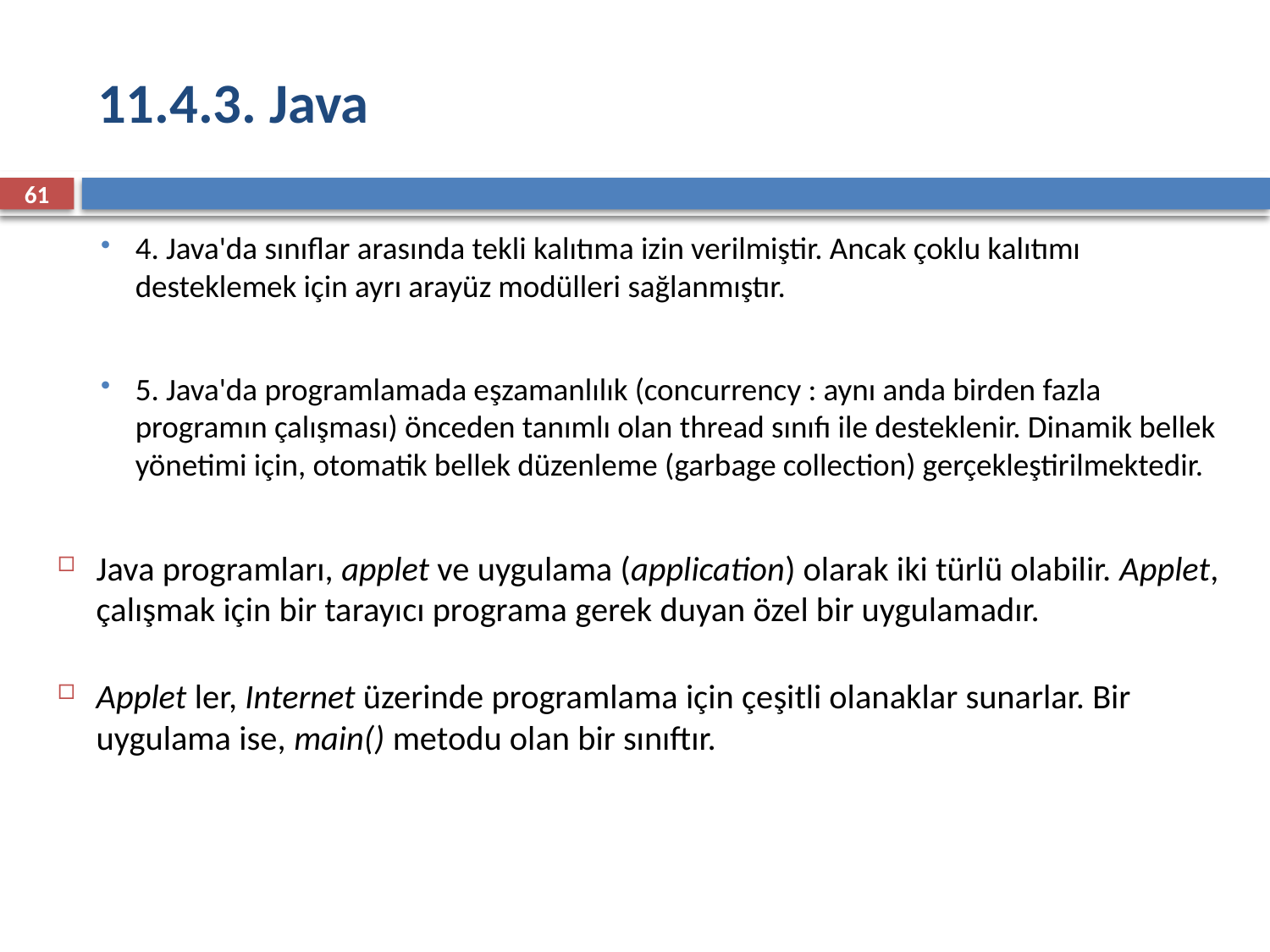

# 11.4.3. Java
61
4. Java'da sınıflar arasında tekli kalıtıma izin verilmiştir. Ancak çoklu kalıtımı desteklemek için ayrı arayüz modülleri sağlanmıştır.

5. Java'da programlamada eşzamanlılık (concurrency : aynı anda birden fazla programın çalışması) önceden tanımlı olan thread sınıfı ile desteklenir. Dinamik bellek yönetimi için, otomatik bellek düzenleme (garbage collection) gerçekleştirilmektedir.

Java programları, applet ve uygulama (application) olarak iki türlü olabilir. Applet, çalışmak için bir tarayıcı programa gerek duyan özel bir uygulamadır.

Applet ler, Internet üzerinde programlama için çeşitli olanaklar sunarlar. Bir uygulama ise, main() metodu olan bir sınıftır.